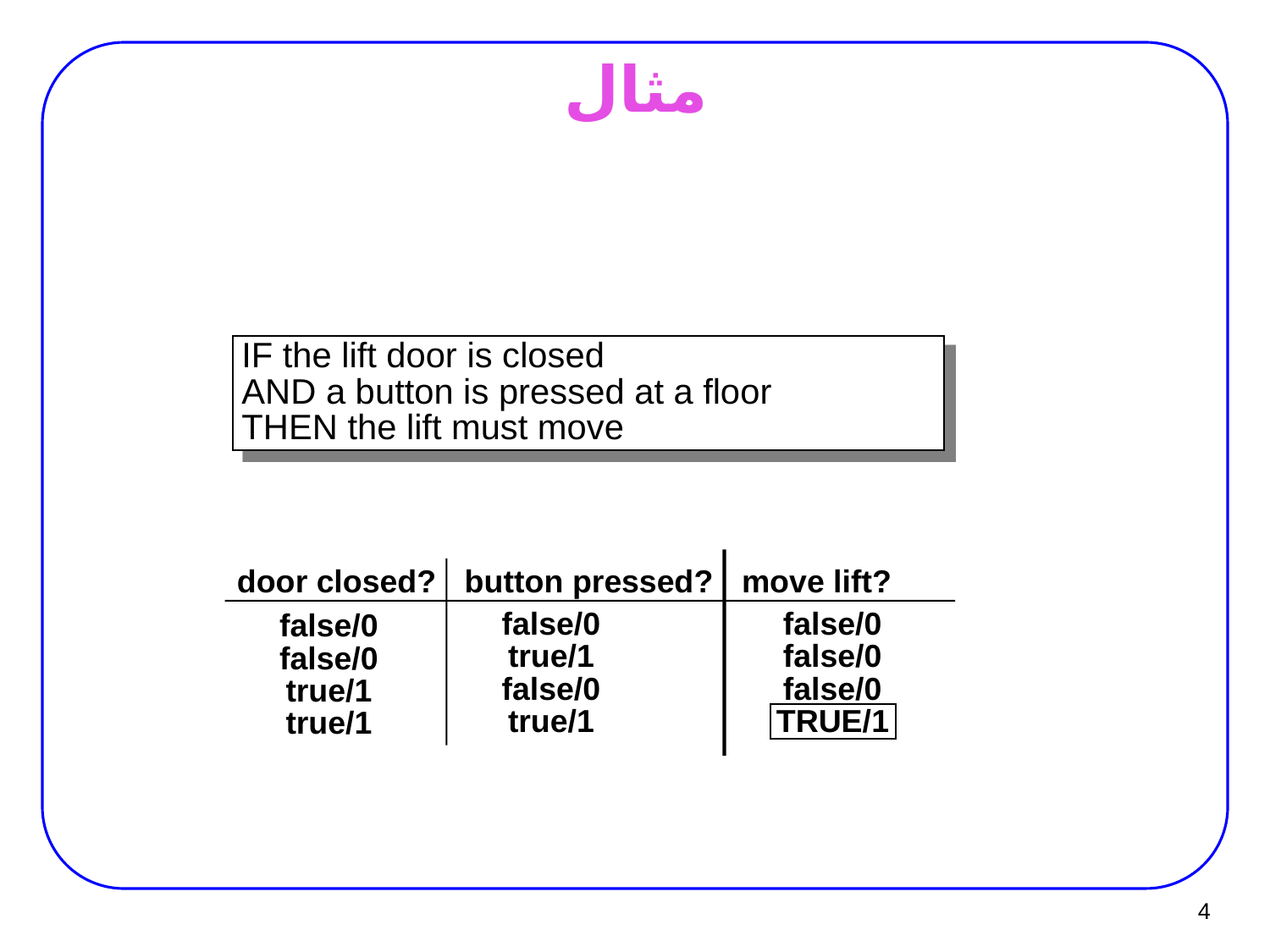

# مثال

IF the lift door is closed
AND a button is pressed at a floor
THEN the lift must move

door closed?
button pressed?
move lift?

false/0
true/1
false/0
true/1
false/0
false/0
false/0
TRUE/1
false/0
false/0
true/1
true/1

4